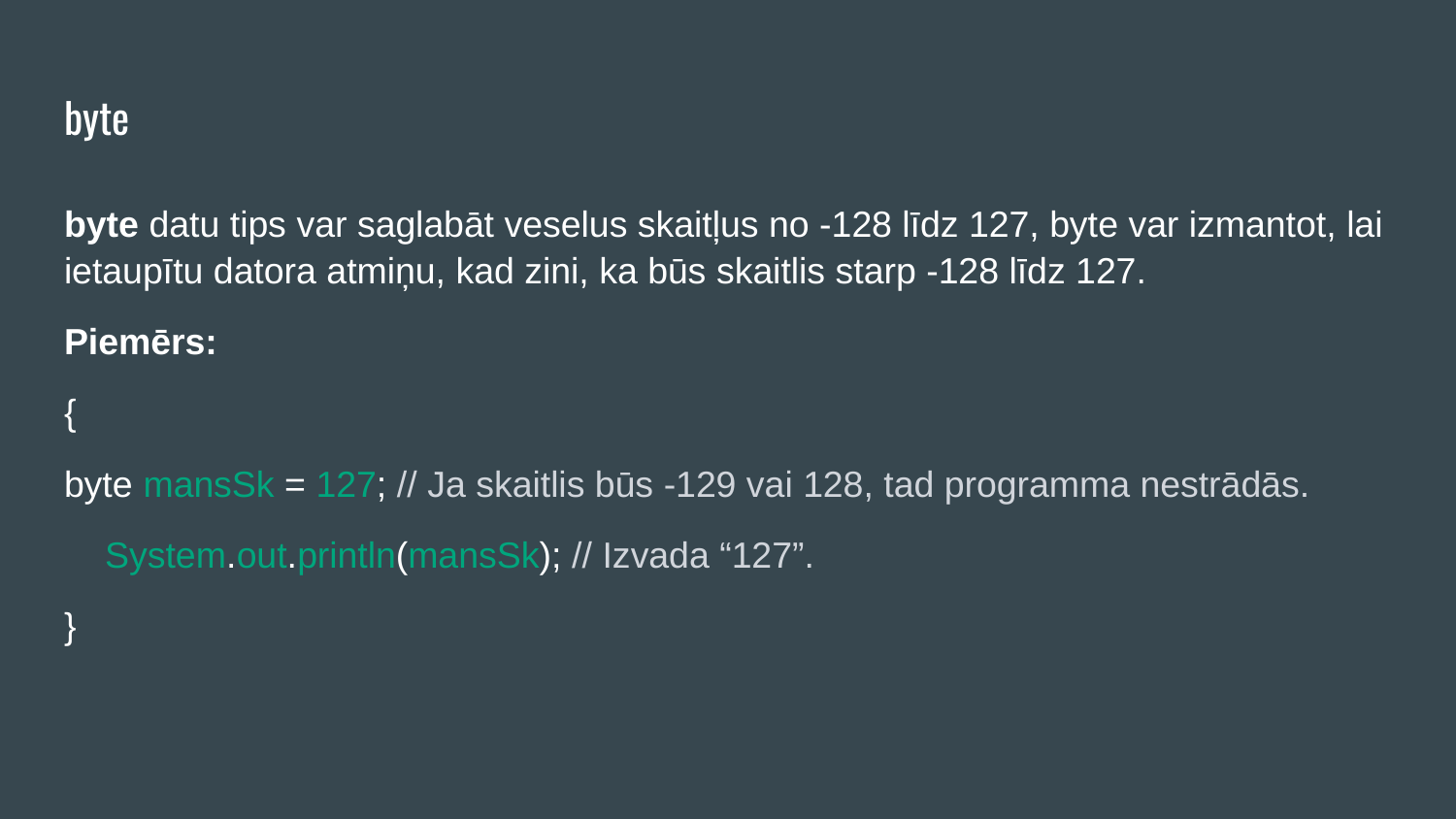

# byte
byte datu tips var saglabāt veselus skaitļus no -128 līdz 127, byte var izmantot, lai ietaupītu datora atmiņu, kad zini, ka būs skaitlis starp -128 līdz 127.
Piemērs:
{
byte mansSk = 127; // Ja skaitlis būs -129 vai 128, tad programma nestrādās.
    System.out.println(mansSk); // Izvada “127”.
}